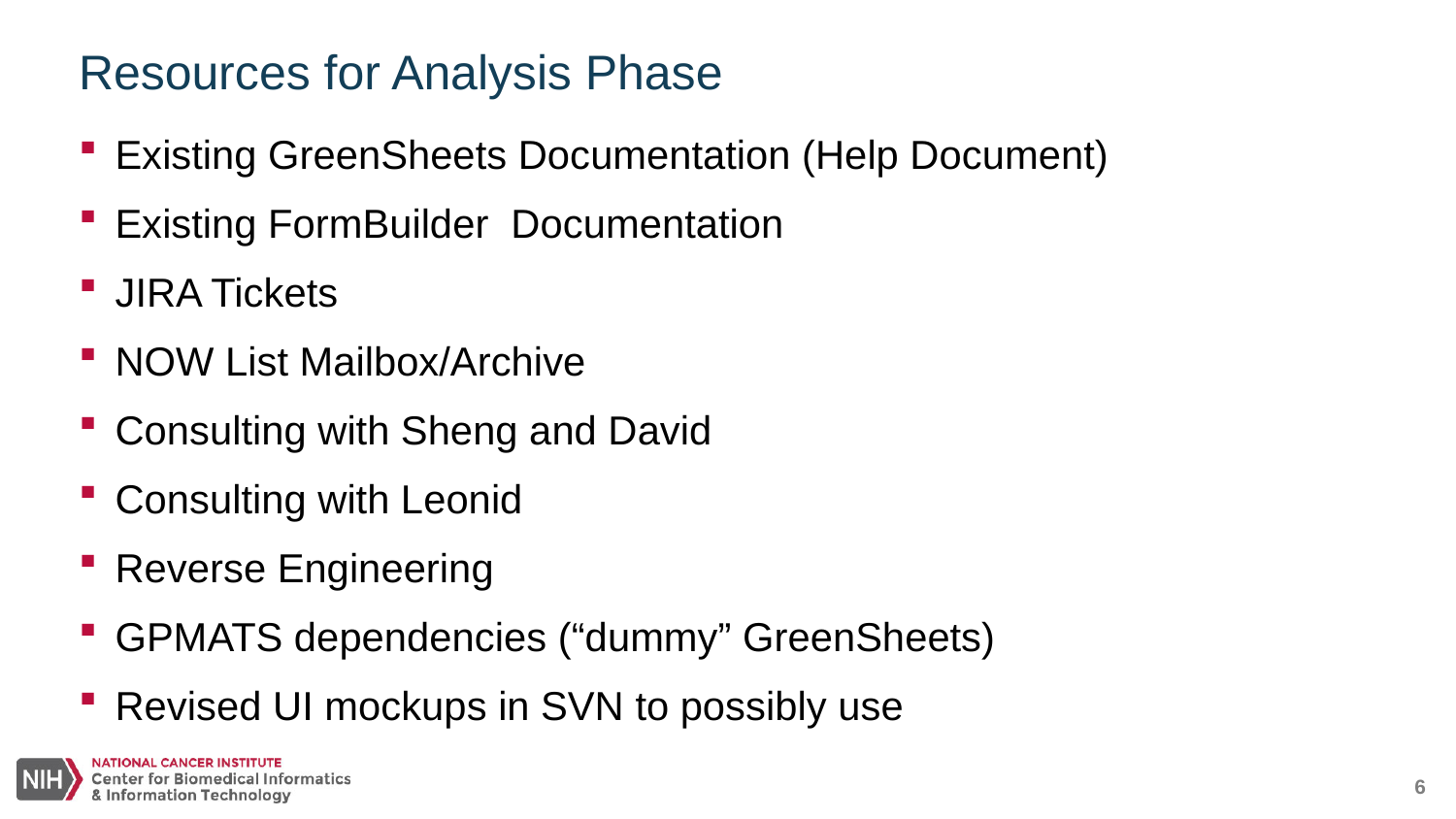

# Resources for Analysis Phase
Existing GreenSheets Documentation (Help Document)
Existing FormBuilder  Documentation
JIRA Tickets
NOW List Mailbox/Archive
Consulting with Sheng and David
Consulting with Leonid
Reverse Engineering
GPMATS dependencies (“dummy” GreenSheets)
Revised UI mockups in SVN to possibly use